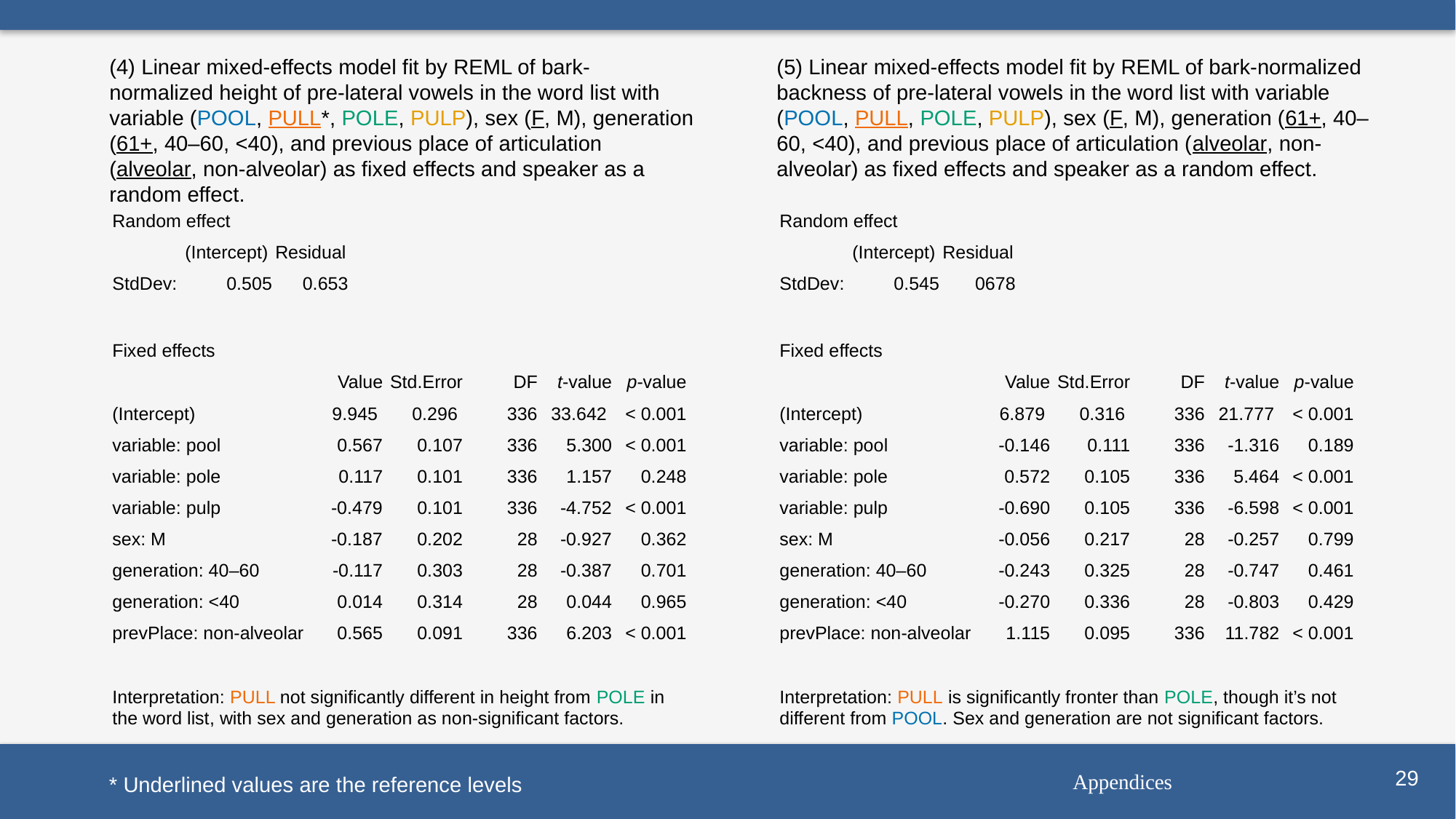

(4) Linear mixed-effects model fit by REML of bark-normalized height of pre-lateral vowels in the word list with variable (pool, pull*, pole, pulp), sex (F, M), generation (61+, 40–60, <40), and previous place of articulation (alveolar, non-alveolar) as fixed effects and speaker as a random effect.
(5) Linear mixed-effects model fit by REML of bark-normalized backness of pre-lateral vowels in the word list with variable (pool, pull, pole, pulp), sex (F, M), generation (61+, 40–60, <40), and previous place of articulation (alveolar, non-alveolar) as fixed effects and speaker as a random effect.
| Random effect |  |  |
| --- | --- | --- |
|  | (Intercept) | Residual |
| StdDev: | 0.505 | 0.653 |
| Random effect |  |  |
| --- | --- | --- |
|  | (Intercept) | Residual |
| StdDev: | 0.545 | 0678 |
| Fixed effects |  |  |  |  |  |
| --- | --- | --- | --- | --- | --- |
|  | Value | Std.Error | DF | t-value | p-value |
| (Intercept) | 9.945 | 0.296 | 336 | 33.642 | < 0.001 |
| variable: pool | 0.567 | 0.107 | 336 | 5.300 | < 0.001 |
| variable: pole | 0.117 | 0.101 | 336 | 1.157 | 0.248 |
| variable: pulp | -0.479 | 0.101 | 336 | -4.752 | < 0.001 |
| sex: M | -0.187 | 0.202 | 28 | -0.927 | 0.362 |
| generation: 40–60 | -0.117 | 0.303 | 28 | -0.387 | 0.701 |
| generation: <40 | 0.014 | 0.314 | 28 | 0.044 | 0.965 |
| prevPlace: non-alveolar | 0.565 | 0.091 | 336 | 6.203 | < 0.001 |
| Interpretation: pull not significantly different in height from pole in the word list, with sex and generation as non-significant factors. |  |  |  |  |  |
| Fixed effects |  |  |  |  |  |
| --- | --- | --- | --- | --- | --- |
|  | Value | Std.Error | DF | t-value | p-value |
| (Intercept) | 6.879 | 0.316 | 336 | 21.777 | < 0.001 |
| variable: pool | -0.146 | 0.111 | 336 | -1.316 | 0.189 |
| variable: pole | 0.572 | 0.105 | 336 | 5.464 | < 0.001 |
| variable: pulp | -0.690 | 0.105 | 336 | -6.598 | < 0.001 |
| sex: M | -0.056 | 0.217 | 28 | -0.257 | 0.799 |
| generation: 40–60 | -0.243 | 0.325 | 28 | -0.747 | 0.461 |
| generation: <40 | -0.270 | 0.336 | 28 | -0.803 | 0.429 |
| prevPlace: non-alveolar | 1.115 | 0.095 | 336 | 11.782 | < 0.001 |
| Interpretation: pull is significantly fronter than pole, though it’s not different from pool. Sex and generation are not significant factors. |  |  |  |  |  |
Appendices
29
* Underlined values are the reference levels